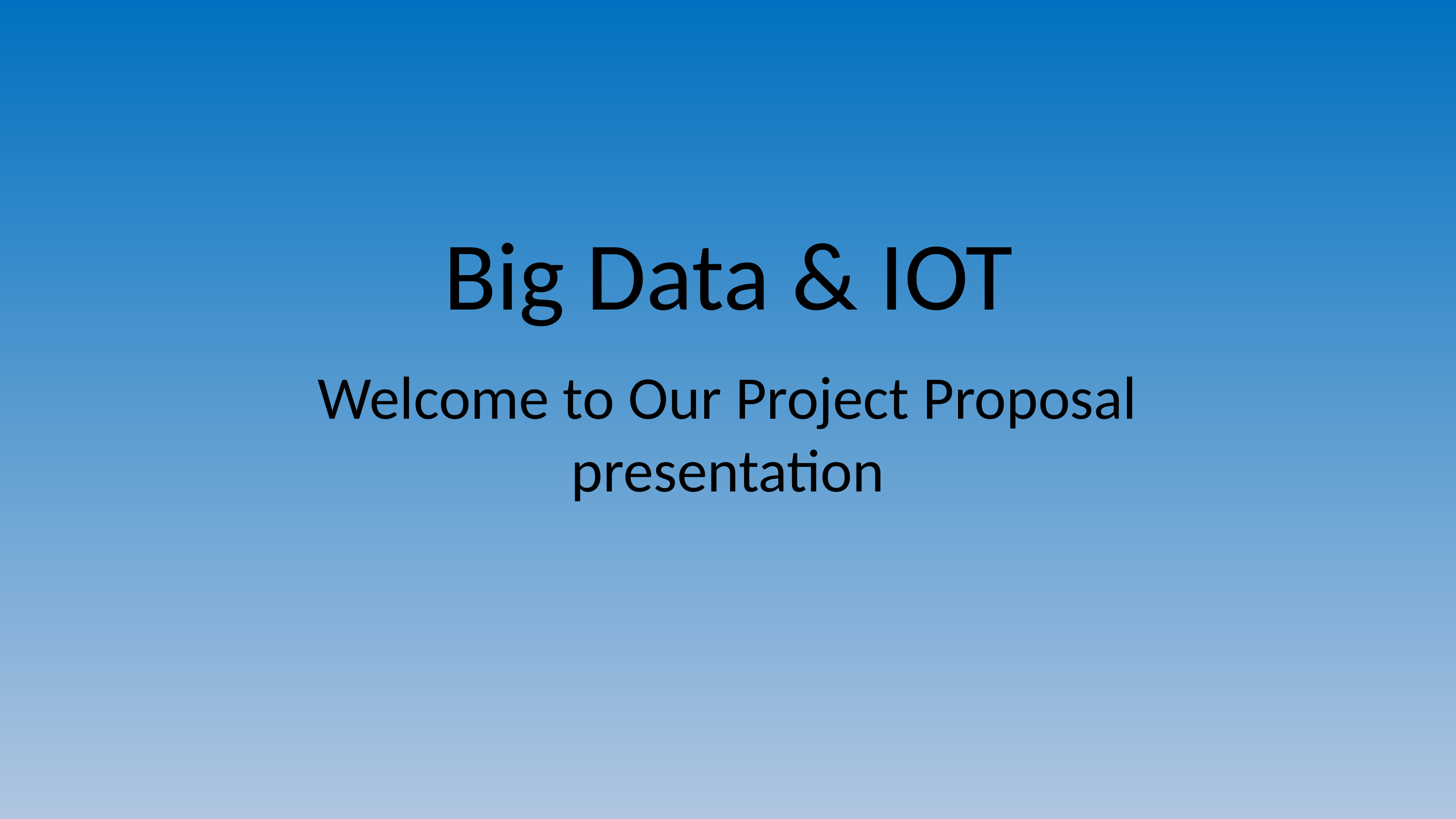

Big Data & IOT
Welcome to Our Project Proposal
presentation